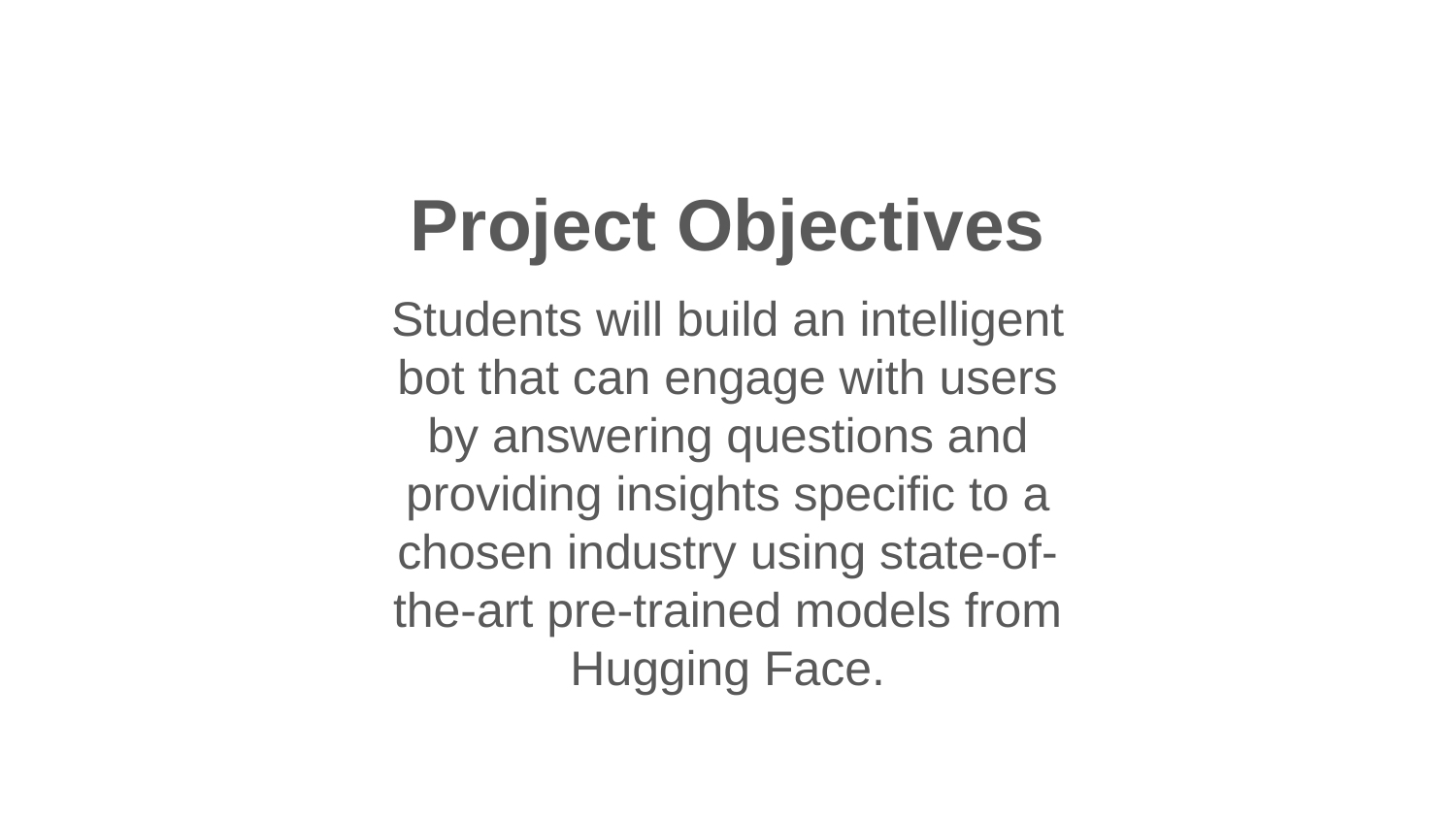

Project Objectives
Students will build an intelligent bot that can engage with users by answering questions and providing insights specific to a chosen industry using state-of-the-art pre-trained models from Hugging Face.